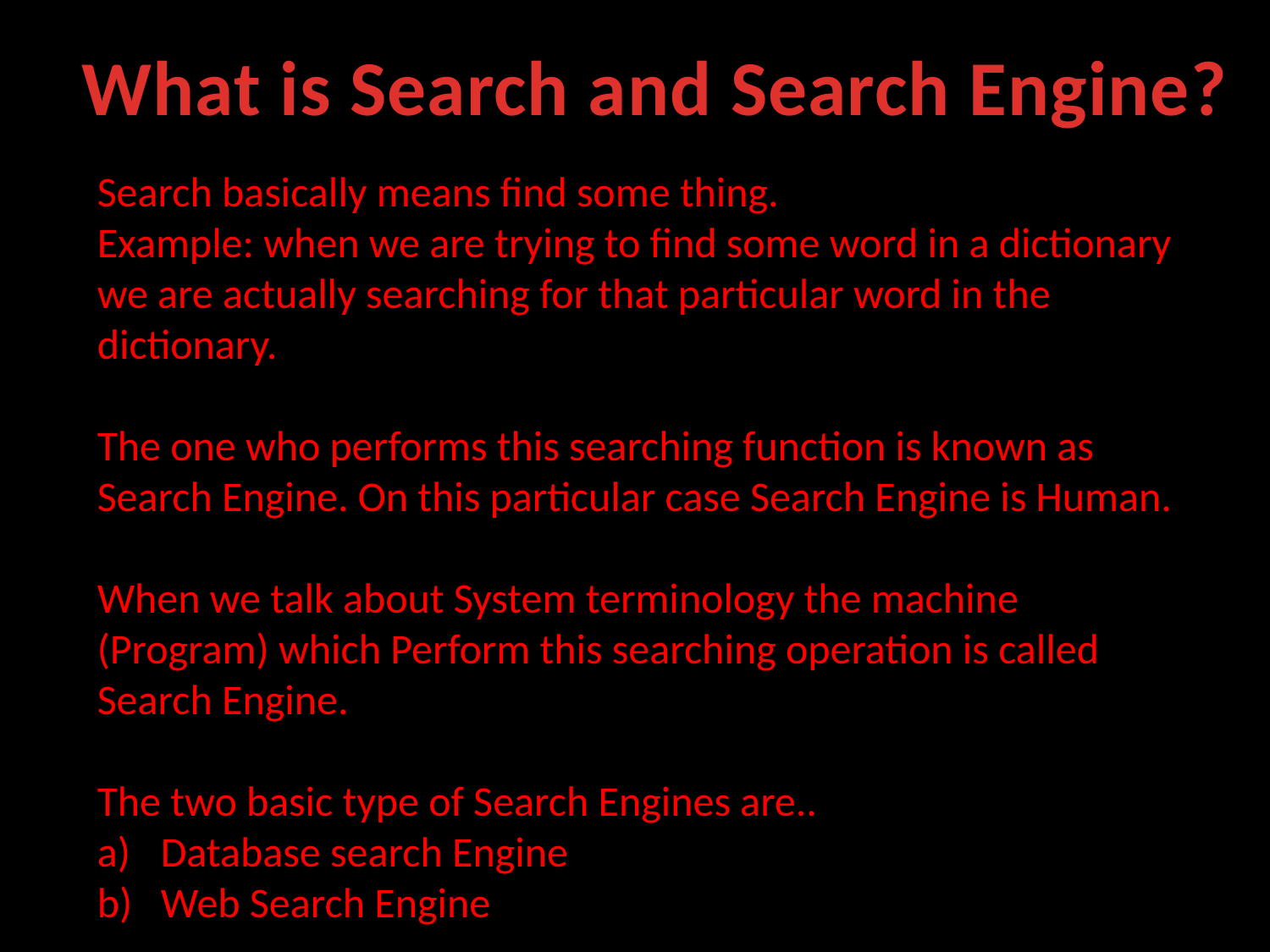

What is Search and Search Engine?
Search basically means find some thing.
Example: when we are trying to find some word in a dictionary we are actually searching for that particular word in the dictionary.

The one who performs this searching function is known as Search Engine. On this particular case Search Engine is Human.

When we talk about System terminology the machine (Program) which Perform this searching operation is called Search Engine.

The two basic type of Search Engines are..
Database search Engine
Web Search Engine